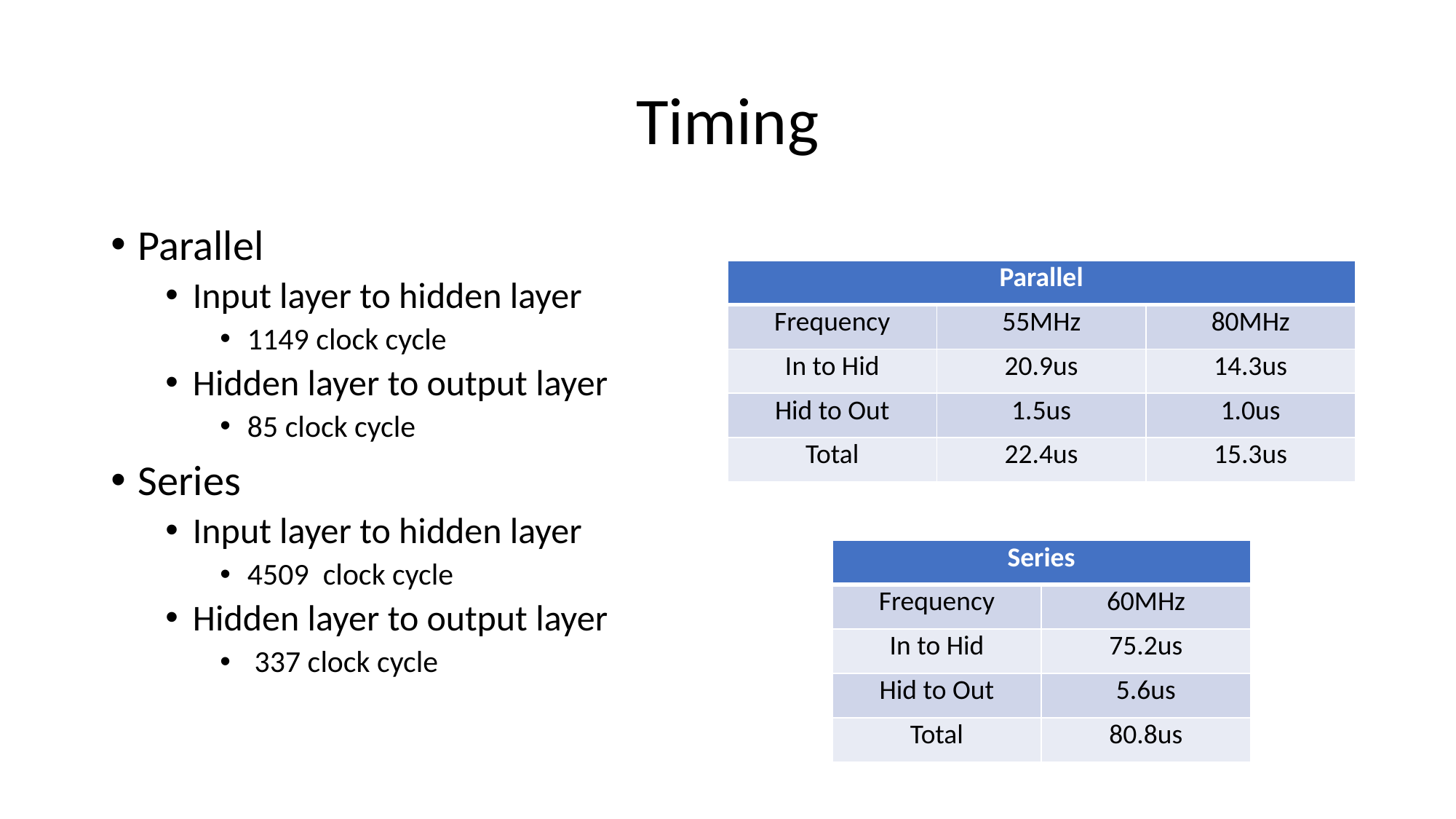

# Timing
Parallel
Input layer to hidden layer
1149 clock cycle
Hidden layer to output layer
85 clock cycle
Series
Input layer to hidden layer
4509  clock cycle
Hidden layer to output layer
 337 clock cycle

| Parallel |  |  |
| --- | --- | --- |
| Frequency | 55MHz | 80MHz |
| In to Hid | 20.9us | 14.3us |
| Hid to Out | 1.5us | 1.0us |
| Total | 22.4us | 15.3us |
| Series |  |
| --- | --- |
| Frequency | 60MHz |
| In to Hid | 75.2us |
| Hid to Out | 5.6us |
| Total | 80.8us |